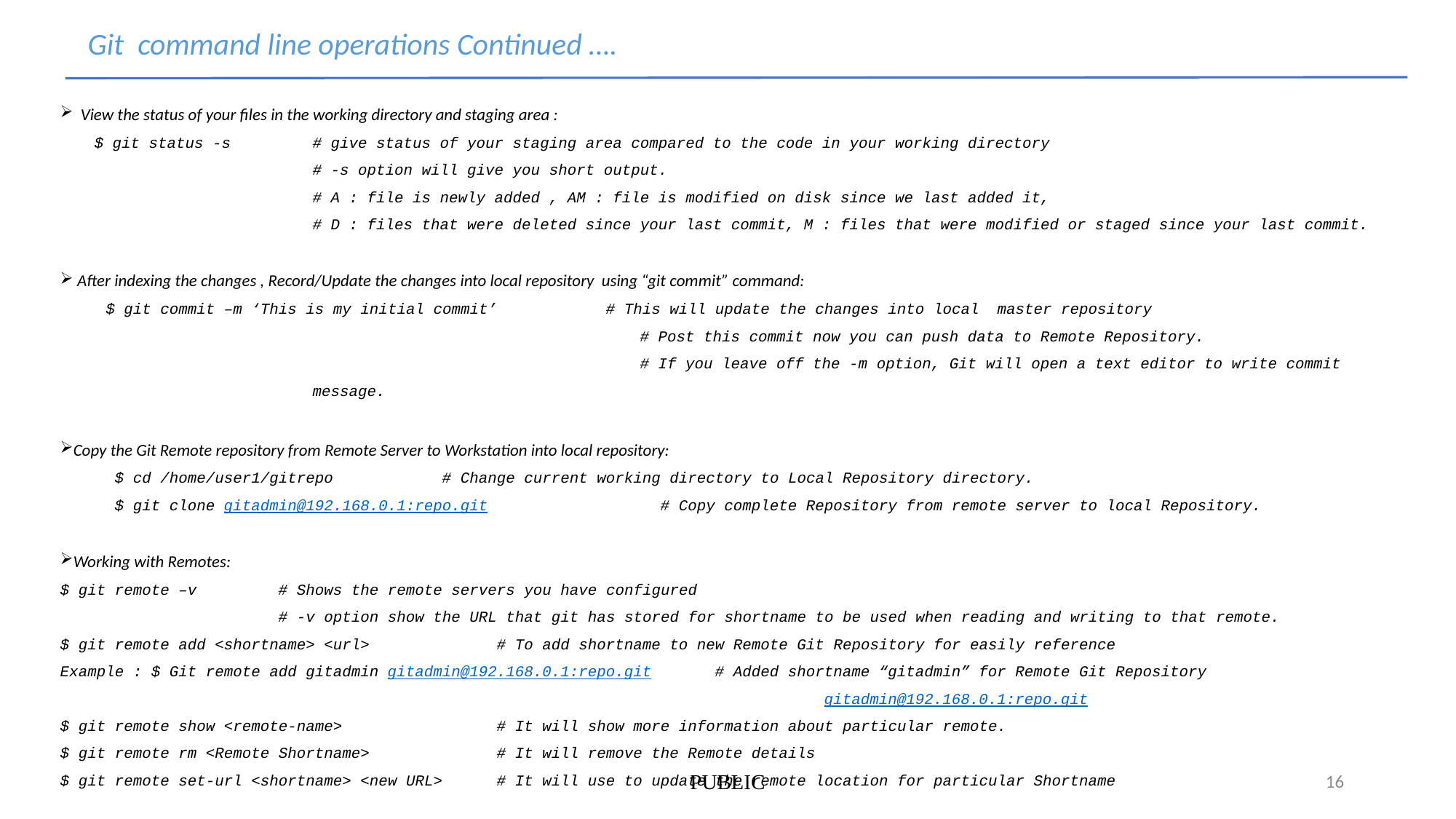

Git  command line operations Continued ….
View the status of your files in the working directory and staging area :
$ git status -s 	# give status of your staging area compared to the code in your working directory
		# -s option will give you short output.
		# A : file is newly added , AM : file is modified on disk since we last added it,
		# D : files that were deleted since your last commit, M : files that were modified or staged since your last commit.

 After indexing the changes , Record/Update the changes into local repository  using “git commit” command:
     $ git commit –m ‘This is my initial commit’	# This will update the changes into local  master repository
			# Post this commit now you can push data to Remote Repository.
			# If you leave off the -m option, Git will open a text editor to write commit message.

Copy the Git Remote repository from Remote Server to Workstation into local repository:
$ cd /home/user1/gitrepo	# Change current working directory to Local Repository directory.
$ git clone gitadmin@192.168.0.1:repo.git		# Copy complete Repository from remote server to local Repository.

Working with Remotes:
$ git remote –v	# Shows the remote servers you have configured
		# -v option show the URL that git has stored for shortname to be used when reading and writing to that remote.
$ git remote add <shortname> <url>		# To add shortname to new Remote Git Repository for easily reference
Example : $ Git remote add gitadmin gitadmin@192.168.0.1:repo.git	# Added shortname “gitadmin” for Remote Git Repository 									gitadmin@192.168.0.1:repo.git
$ git remote show <remote-name>		# It will show more information about particular remote.
$ git remote rm <Remote Shortname>		# It will remove the Remote details
$ git remote set-url <shortname> <new URL>	# It will use to update the remote location for particular Shortname
PUBLIC
16